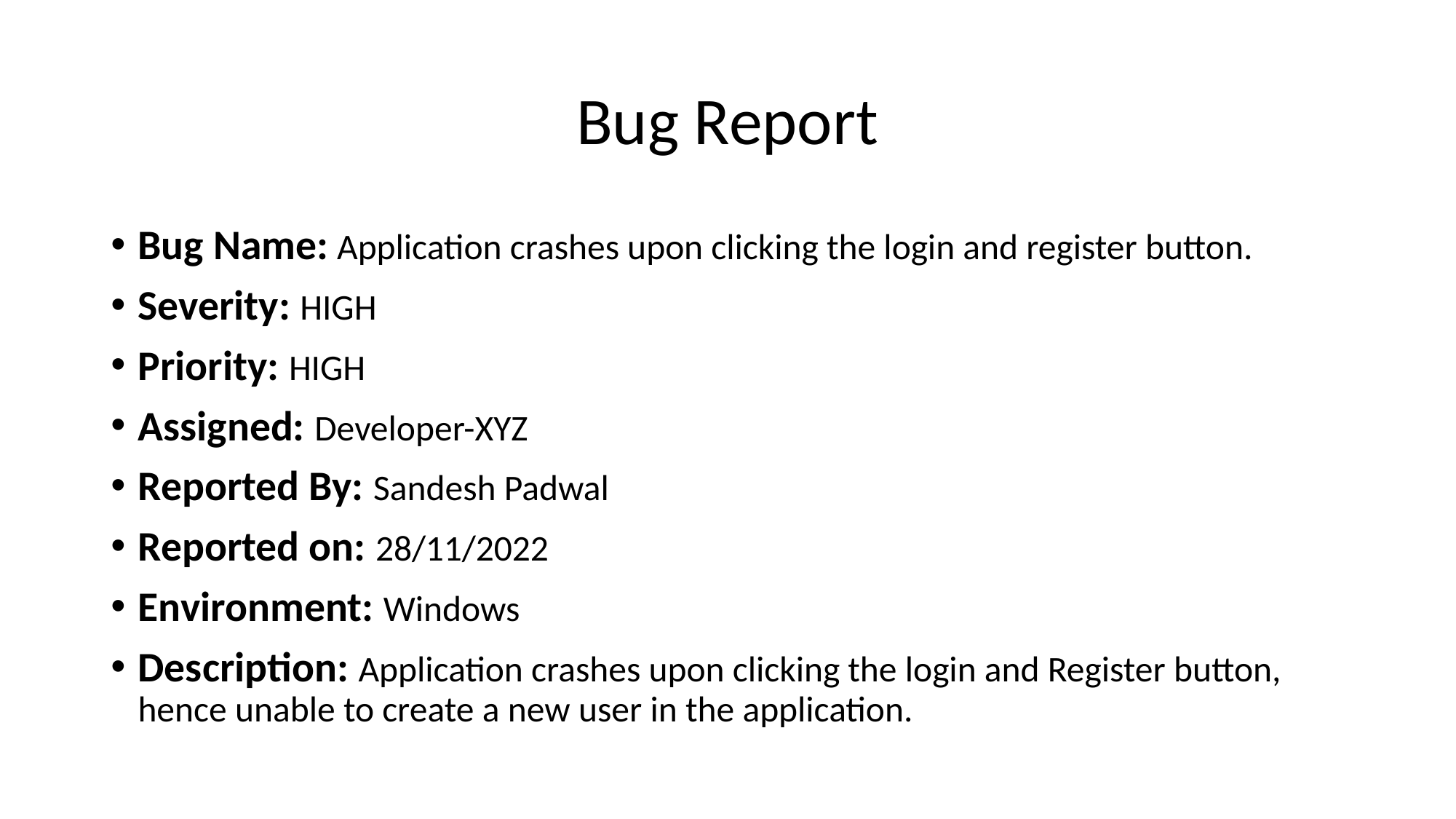

# Bug Report
Bug Name: Application crashes upon clicking the login and register button.
Severity: HIGH
Priority: HIGH
Assigned: Developer-XYZ
Reported By: Sandesh Padwal
Reported on: 28/11/2022
Environment: Windows
Description: Application crashes upon clicking the login and Register button, hence unable to create a new user in the application.